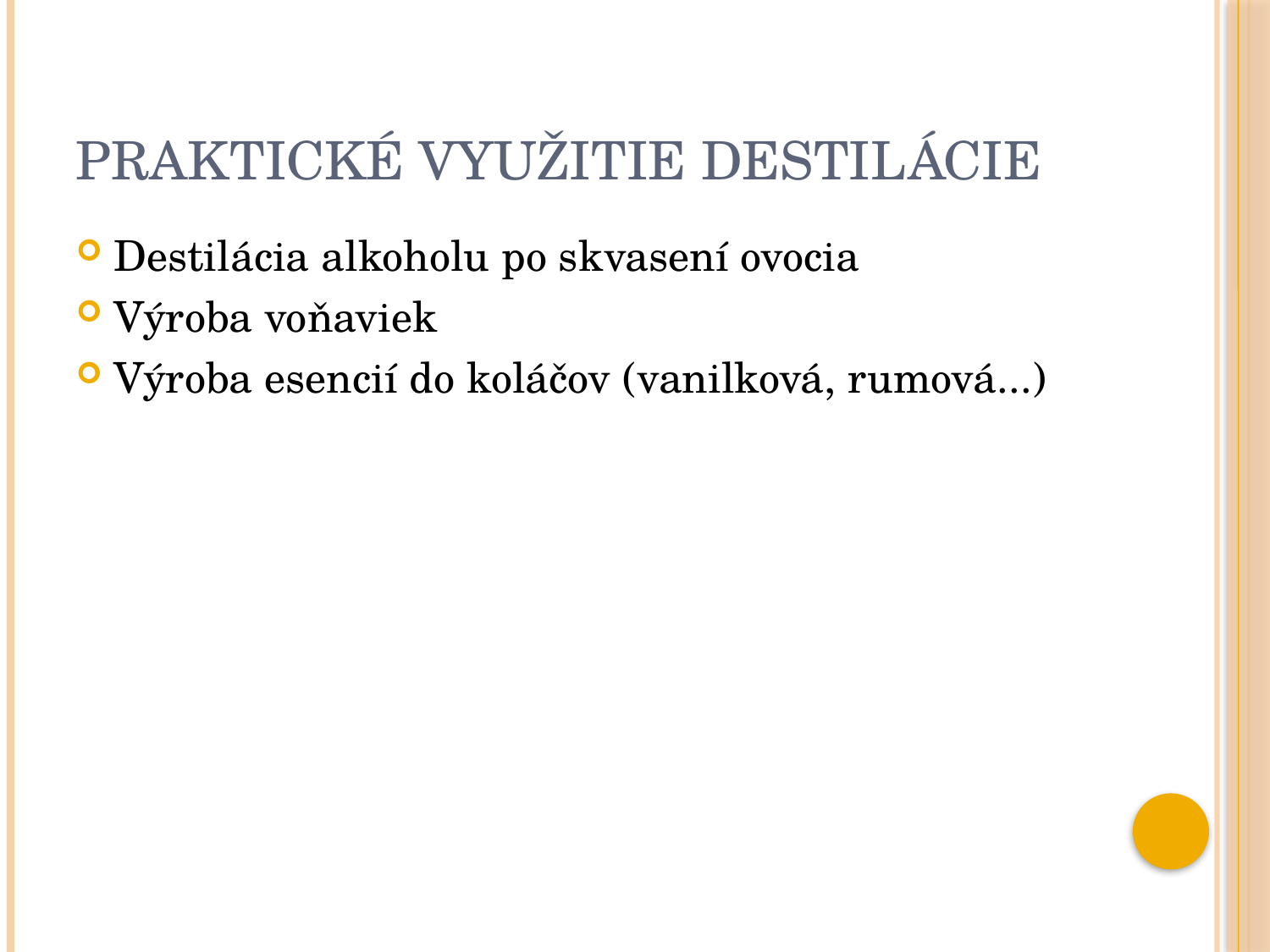

# Praktické využitie destilácie
Destilácia alkoholu po skvasení ovocia
Výroba voňaviek
Výroba esencií do koláčov (vanilková, rumová...)